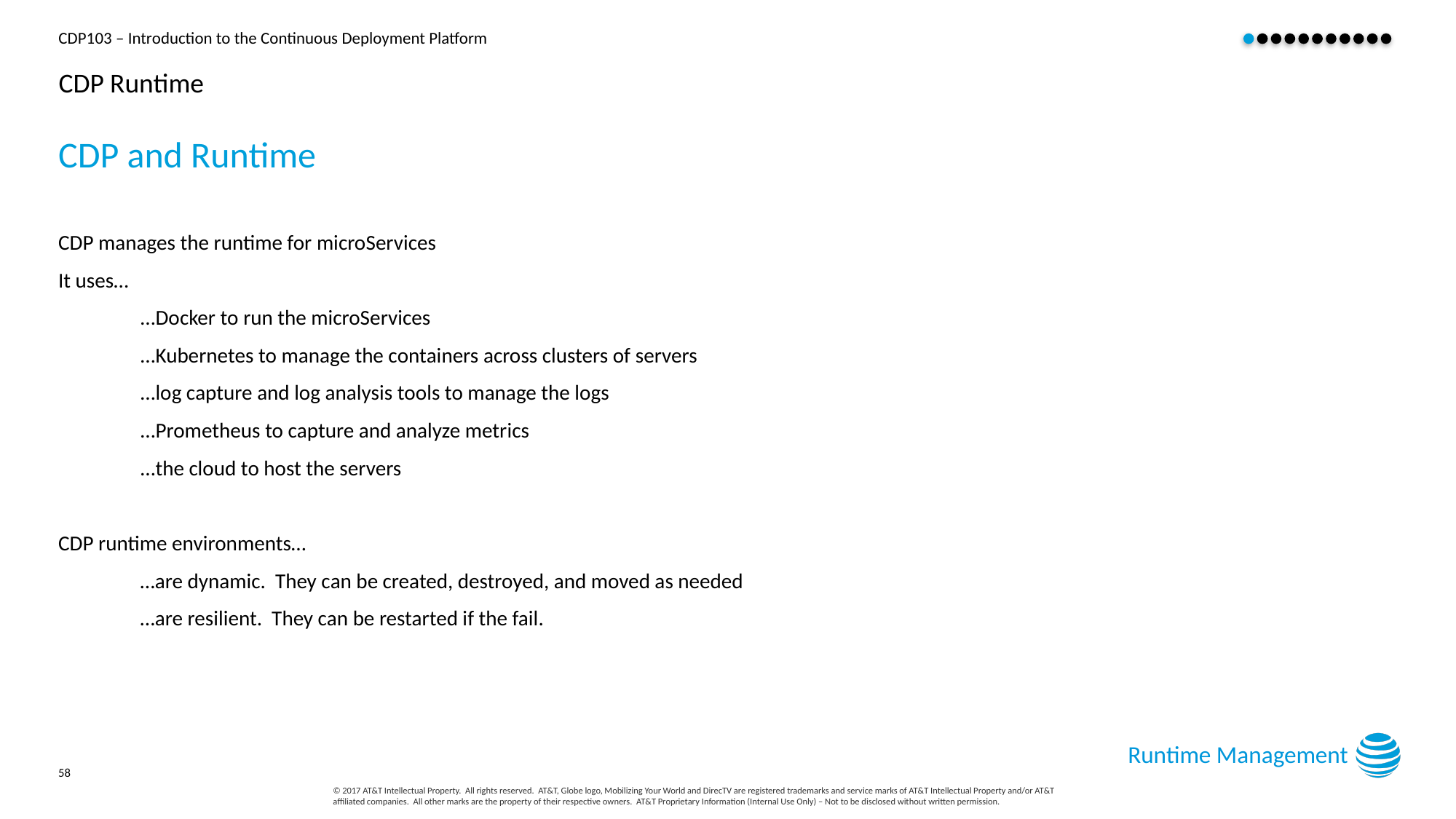

# CDP Runtime
CDP and Runtime

CDP manages the runtime for microServices
It uses…
…Docker to run the microServices
…Kubernetes to manage the containers across clusters of servers
…log capture and log analysis tools to manage the logs
…Prometheus to capture and analyze metrics
…the cloud to host the servers

CDP runtime environments…
…are dynamic.  They can be created, destroyed, and moved as needed
…are resilient.  They can be restarted if the fail.
Runtime Management
58